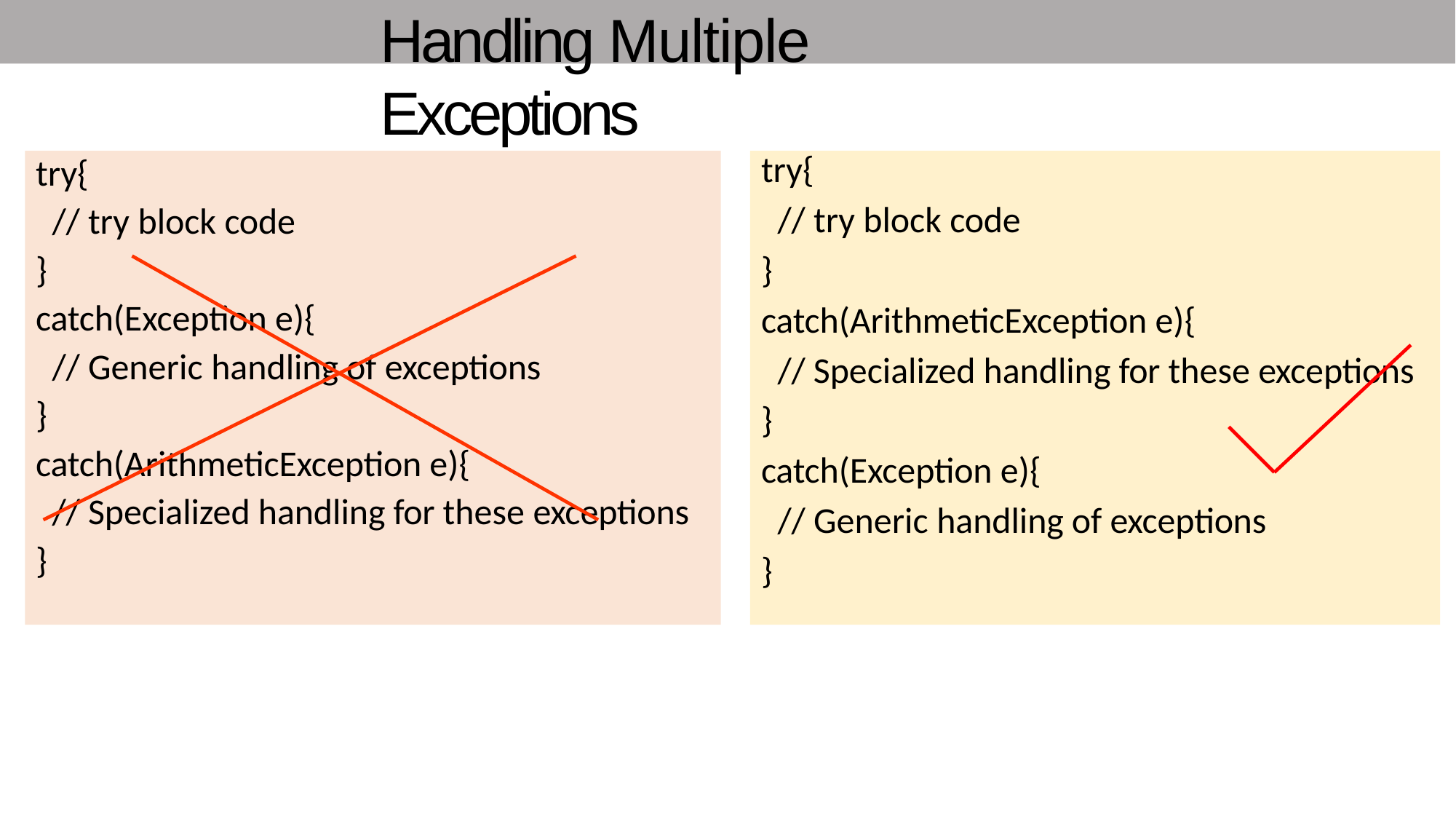

# Handling Multiple Exceptions
6
try{
// try block code
}
catch(ArithmeticException e){
// Specialized handling for these exceptions
}
catch(Exception e){
// Generic handling of exceptions
}

try{
// try block code
}
catch(Exception e){
// Generic handling of exceptions
}
catch(ArithmeticException e){
// Specialized handling for these exceptions
}